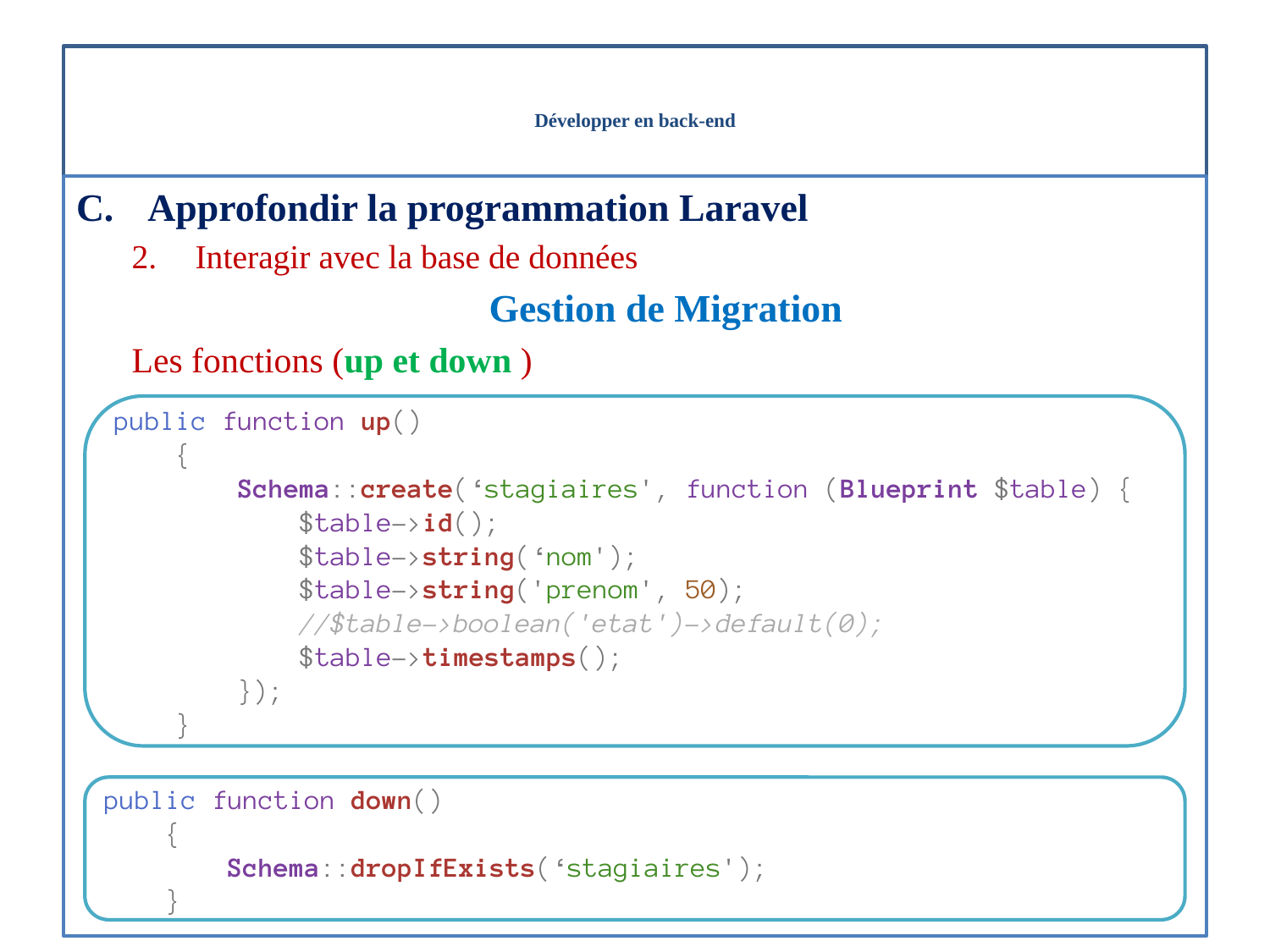

# Développer en back-end
Approfondir la programmation Laravel
Interagir avec la base de données
Gestion de Migration
Les fonctions (up et down )

Cela générera un fichier dans le dossier database\migrations

public function up()
    {
        Schema::create(‘stagiaires', function (Blueprint $table) {
            $table->id();
            $table->string(‘nom');
            $table->string('prenom', 50);
            //$table->boolean('etat')->default(0);
            $table->timestamps();
        });
    }
public function down()
    {
        Schema::dropIfExists(‘stagiaires');
    }